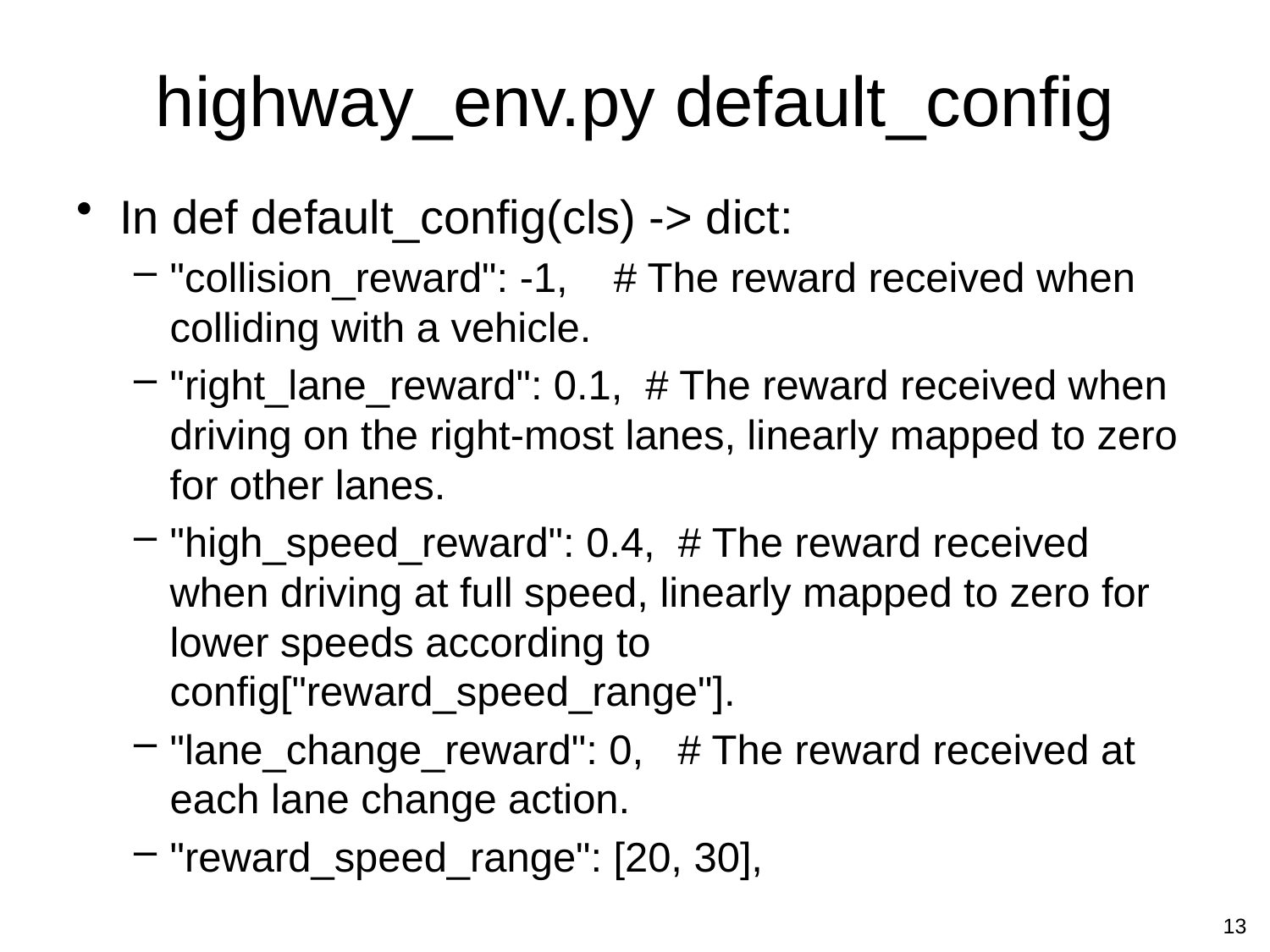

# highway_env.py default_config
In def default_config(cls) -> dict:
"collision_reward": -1,    # The reward received when colliding with a vehicle.
"right_lane_reward": 0.1,  # The reward received when driving on the right-most lanes, linearly mapped to zero for other lanes.
"high_speed_reward": 0.4,  # The reward received when driving at full speed, linearly mapped to zero for lower speeds according to config["reward_speed_range"].
"lane_change_reward": 0,   # The reward received at each lane change action.
"reward_speed_range": [20, 30],

13